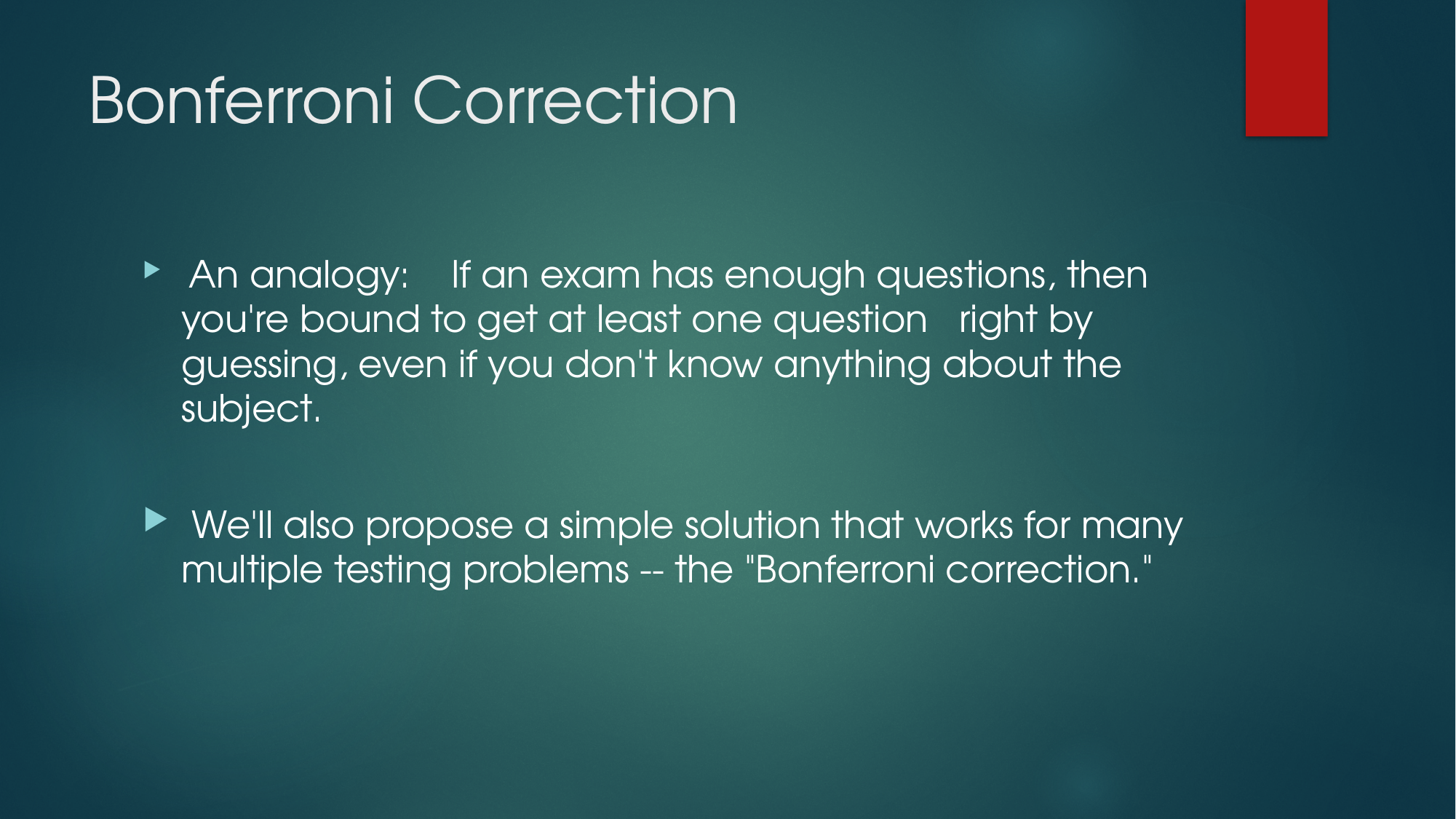

# Bonferroni Correction
 An analogy:    If an exam has enough questions, then you're bound to get at least one question   right by guessing, even if you don't know anything about the subject.

 We'll also propose a simple solution that works for many multiple testing problems -- the "Bonferroni correction."